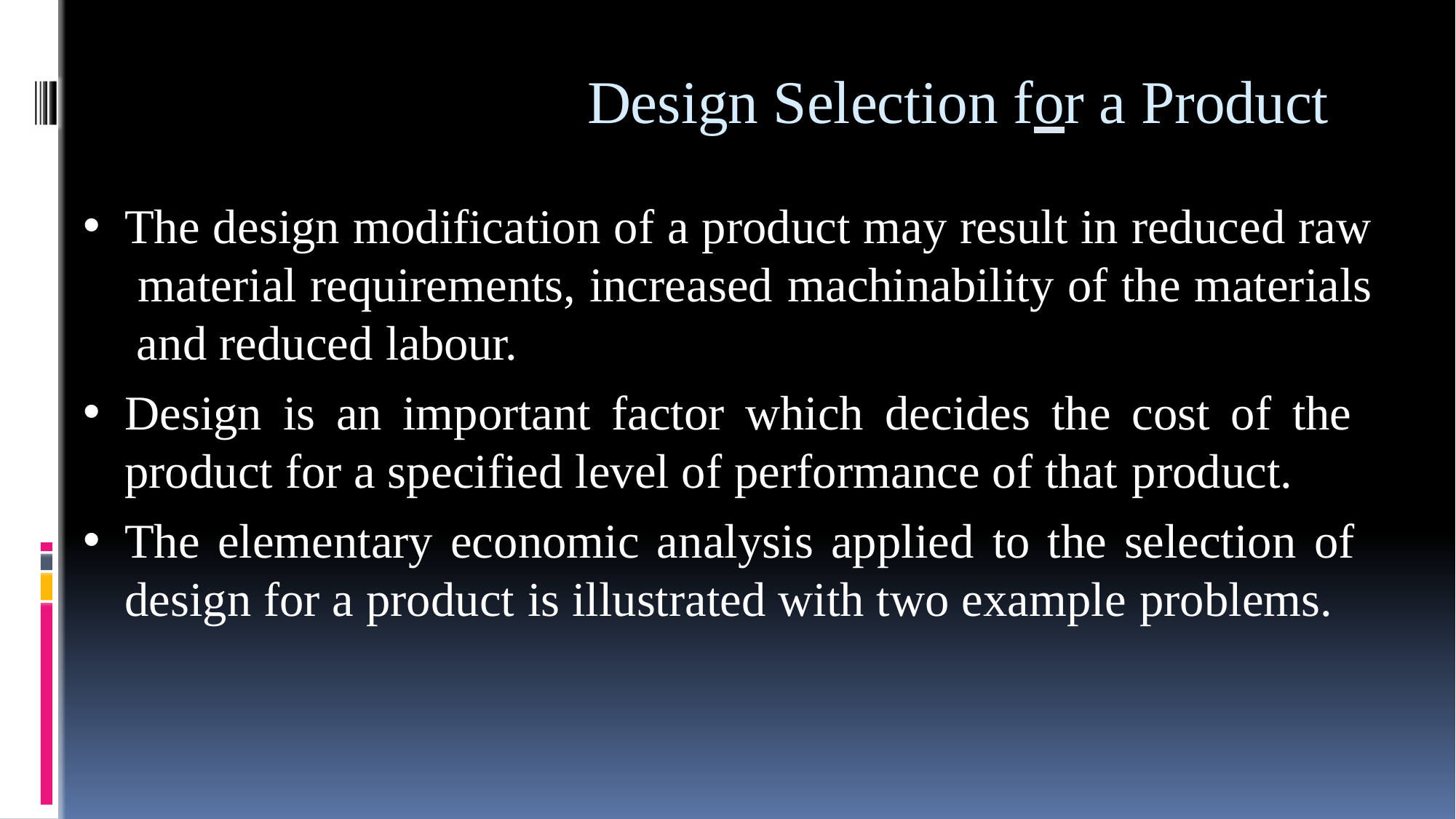

# Design Selection for a Product
The design modification of a product may result in reduced raw  material requirements, increased machinability of the materials  and reduced labour.
Design is an important factor which decides the cost of the  product for a specified level of performance of that product.
The elementary economic analysis applied to the selection of  design for a product is illustrated with two example problems.